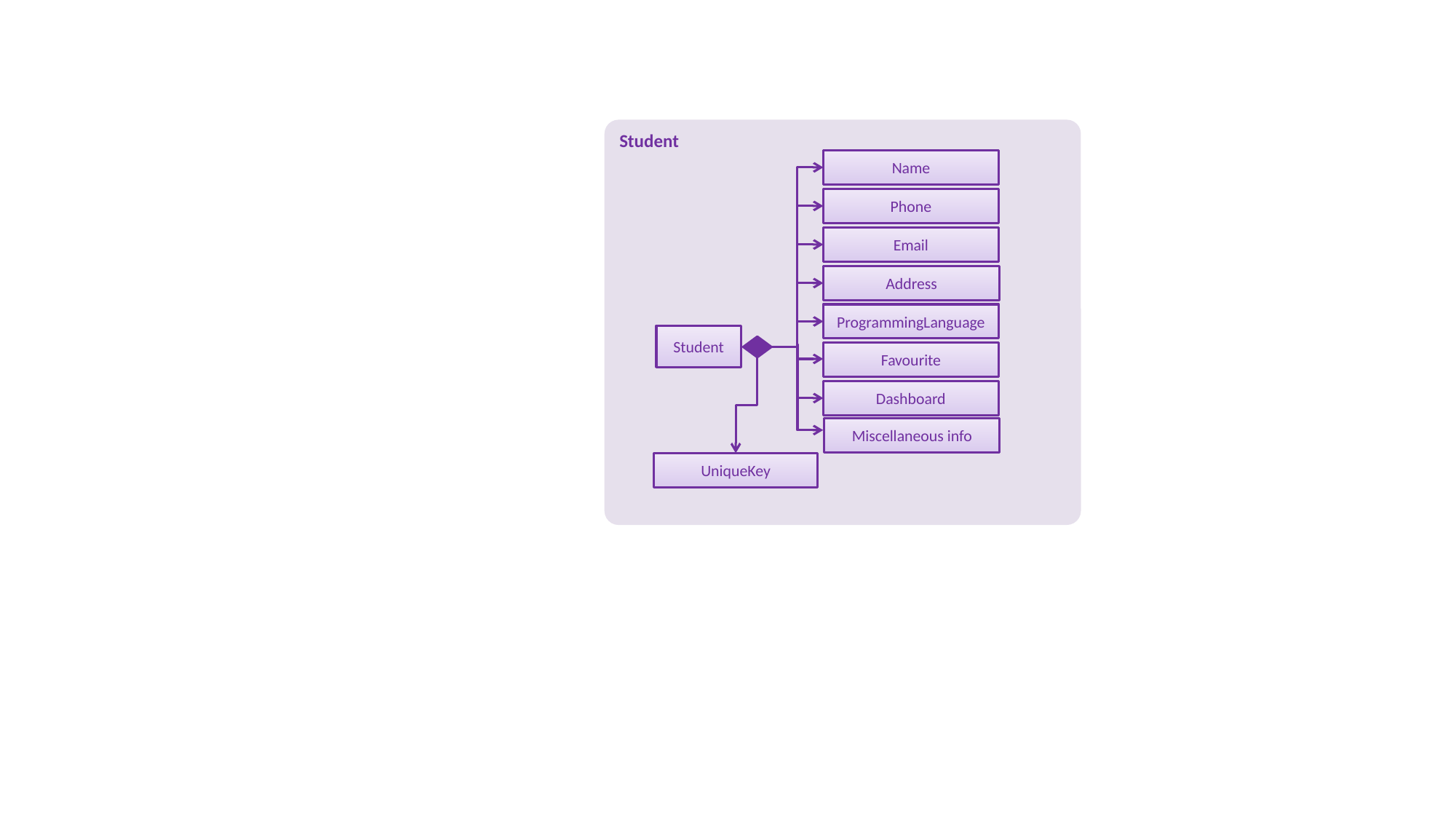

Student
Name
Phone
Email
Address
ProgrammingLanguage
Student

Favourite
Dashboard
Miscellaneous info
UniqueKey